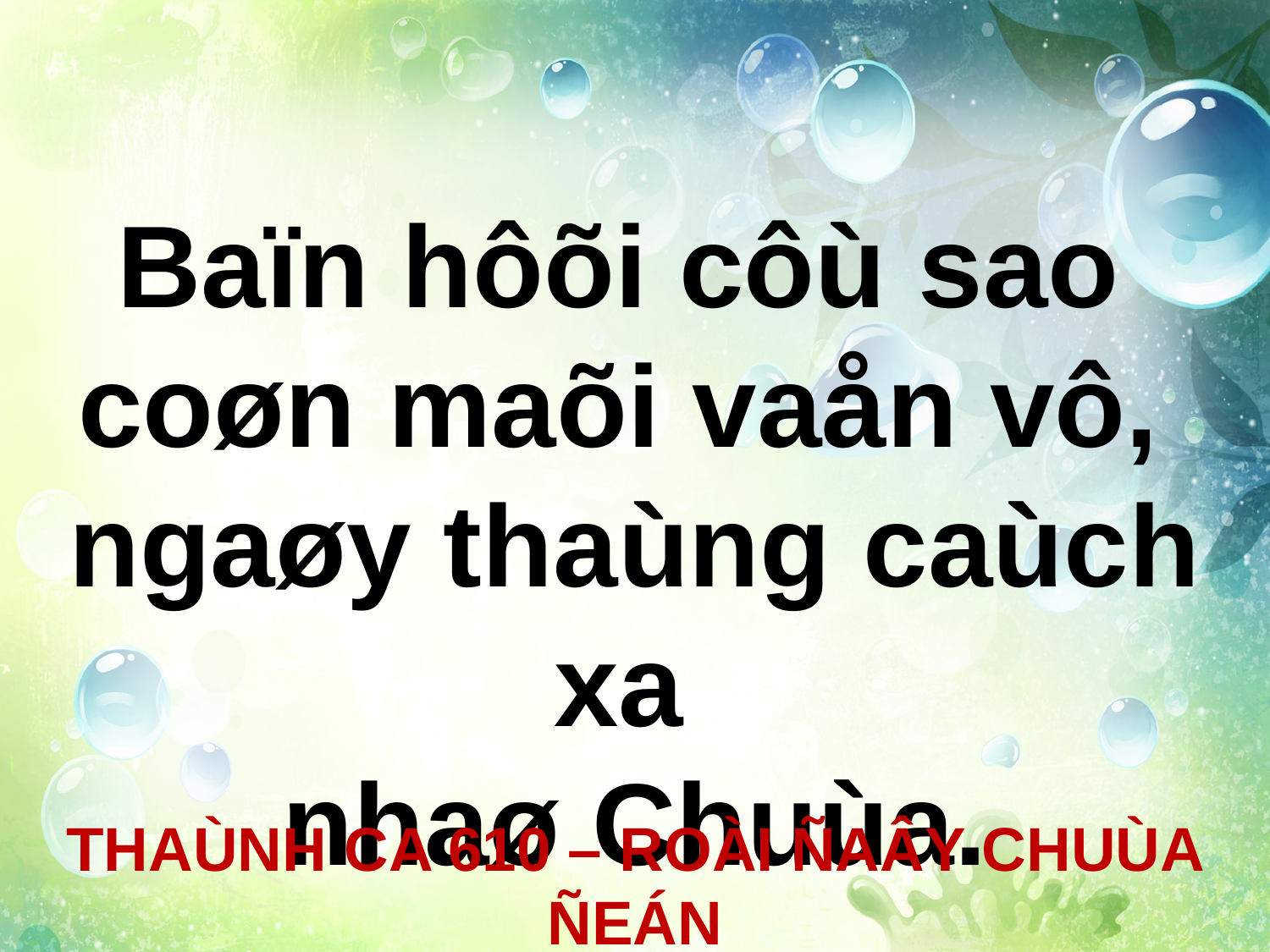

Baïn hôõi côù sao
coøn maõi vaån vô,
ngaøy thaùng caùch xa
nhaø Chuùa.
THAÙNH CA 610 – ROÀI ÑAÂY CHUÙA ÑEÁN